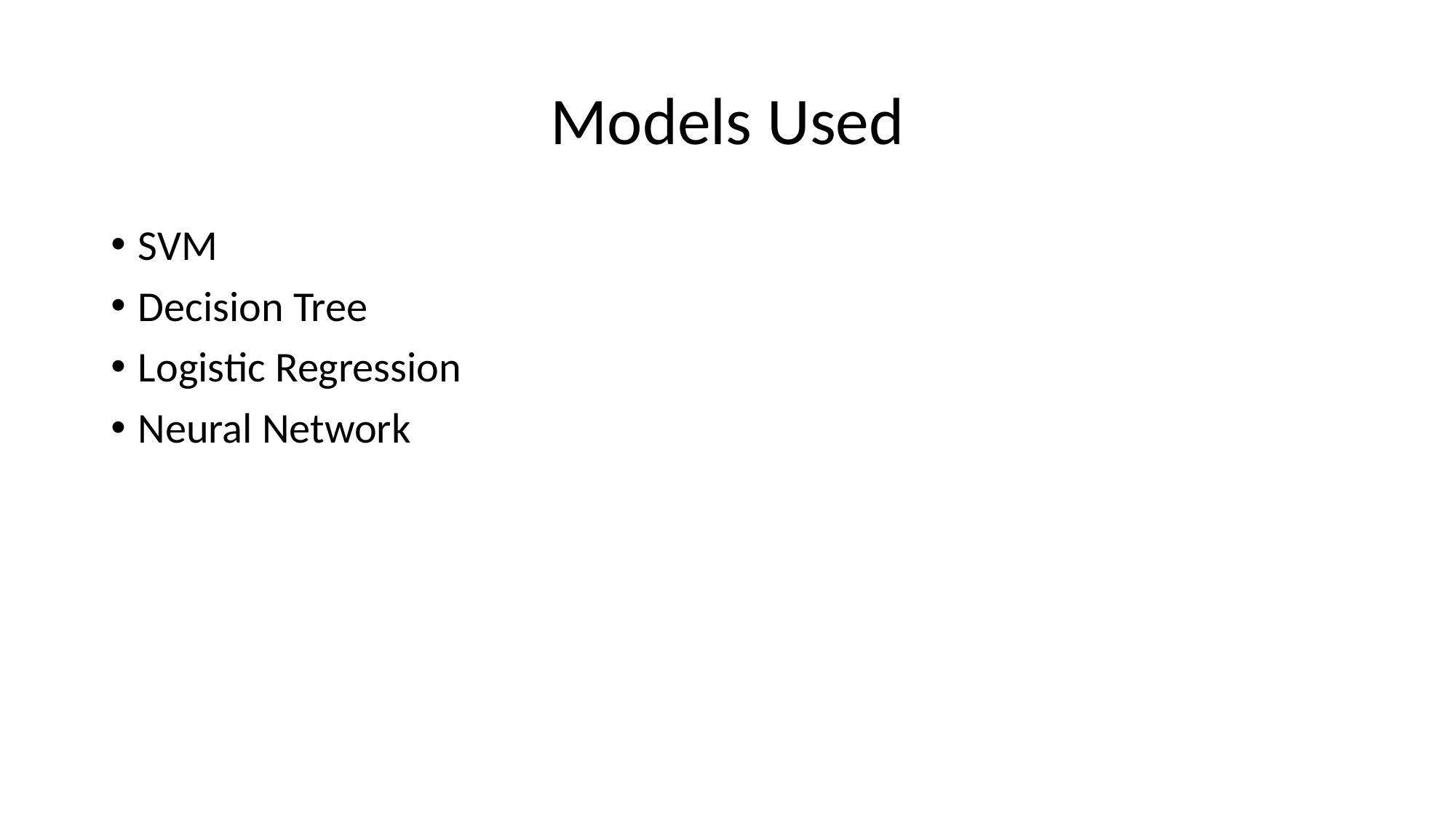

# Models Used
SVM
Decision Tree
Logistic Regression
Neural Network